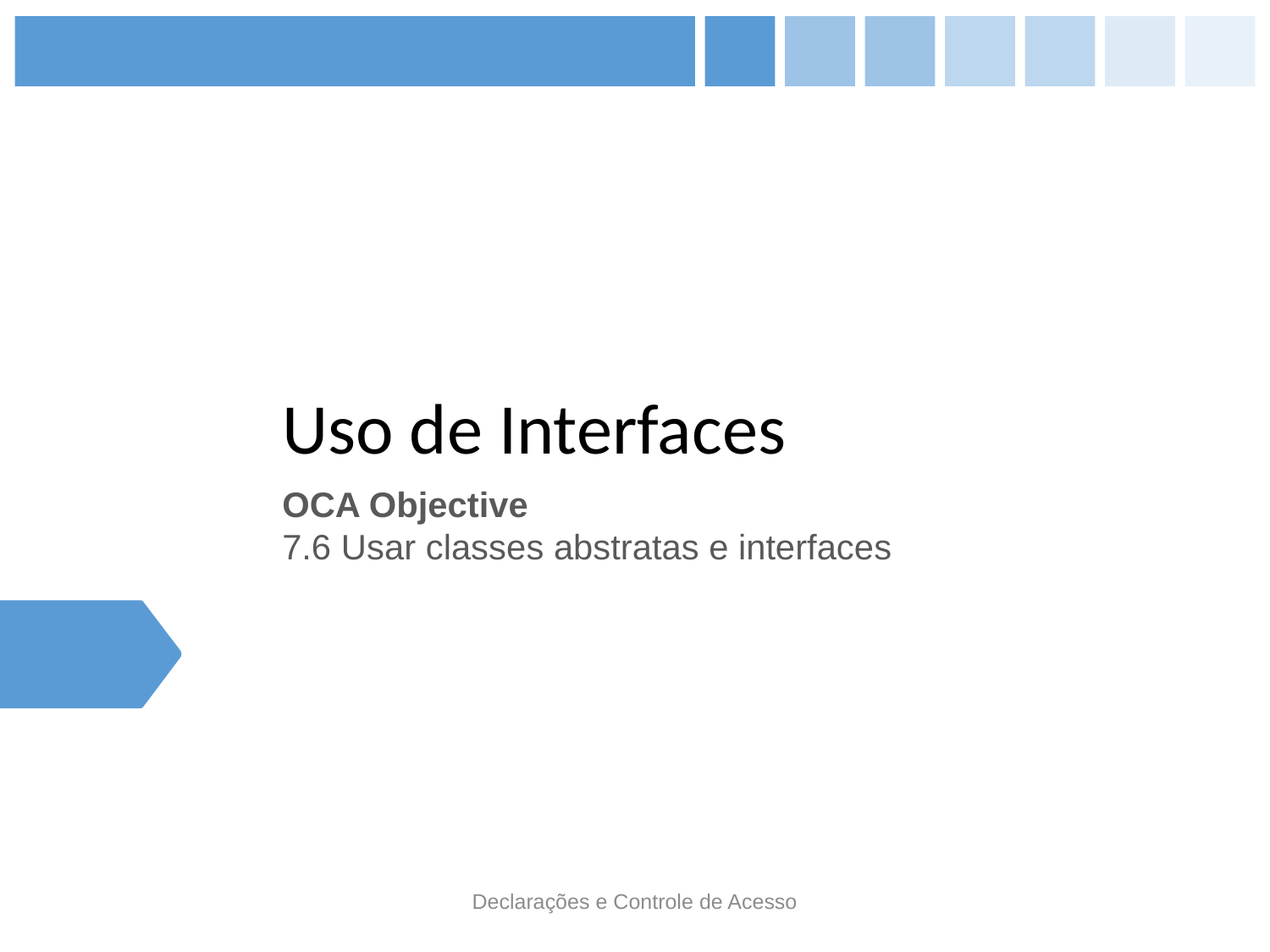

# Uso de Interfaces
OCA Objective
7.6 Usar classes abstratas e interfaces
Declarações e Controle de Acesso